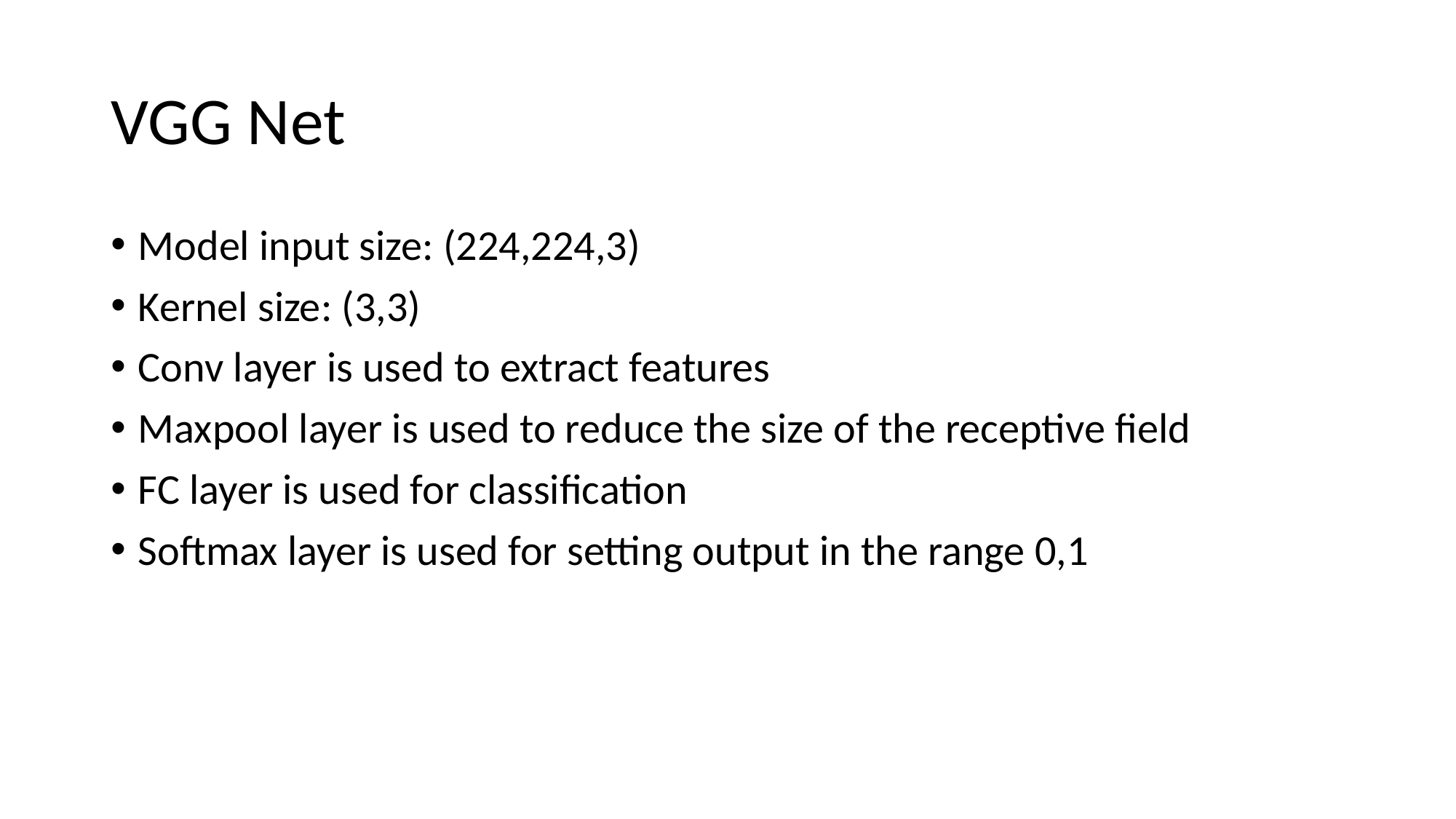

# VGG Net
Model input size: (224,224,3)
Kernel size: (3,3)
Conv layer is used to extract features
Maxpool layer is used to reduce the size of the receptive field
FC layer is used for classification
Softmax layer is used for setting output in the range 0,1